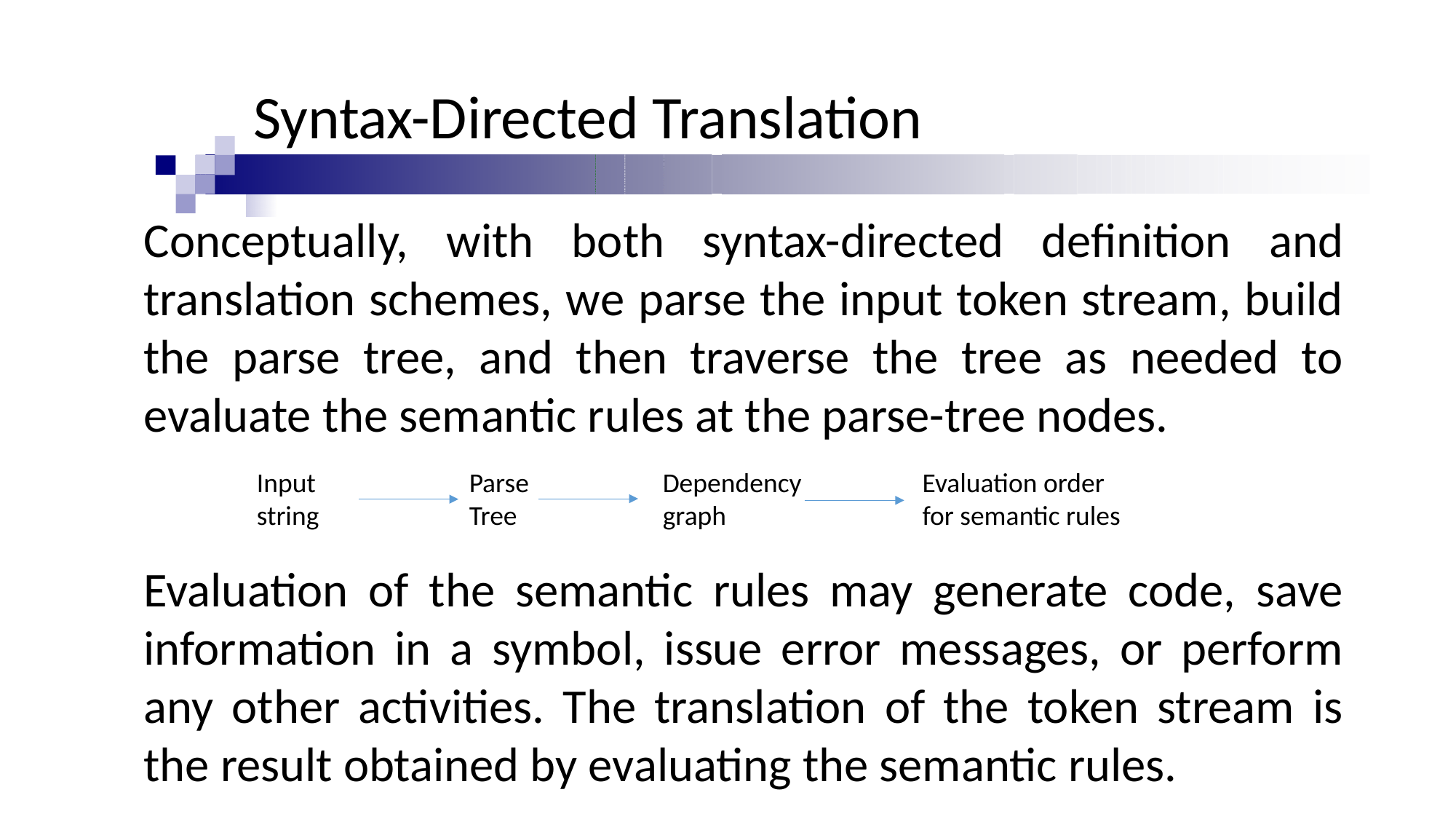

# Syntax-Directed Translation

Conceptually, with both syntax-directed definition and translation schemes, we parse the input token stream, build the parse tree, and then traverse the tree as needed to evaluate the semantic rules at the parse-tree nodes.

Evaluation of the semantic rules may generate code, save information in a symbol, issue error messages, or perform any other activities. The translation of the token stream is the result obtained by evaluating the semantic rules.
Evaluation order for semantic rules
Dependency graph
Input string
Parse Tree